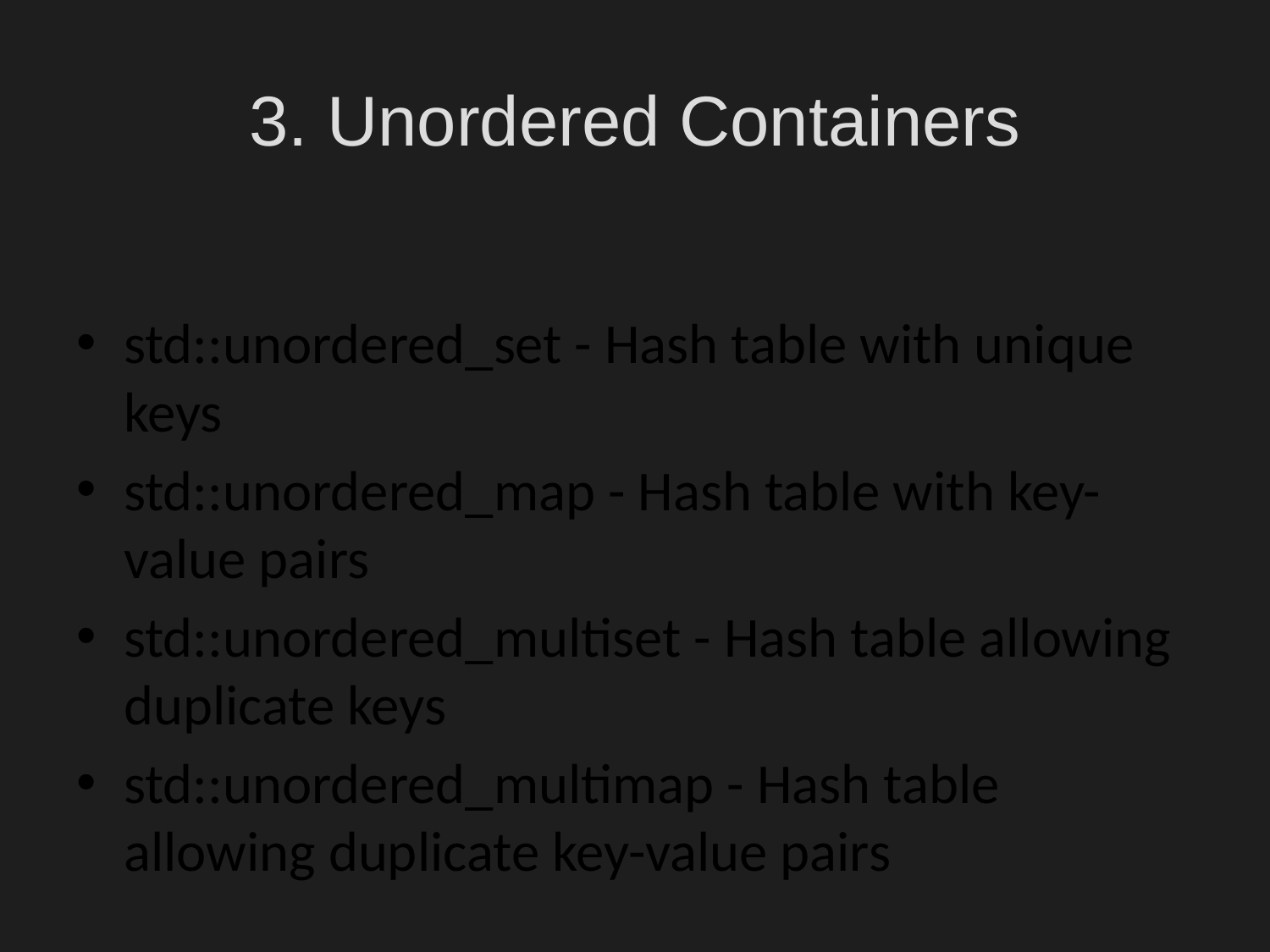

# 3. Unordered Containers

std::unordered_set - Hash table with unique keys
std::unordered_map - Hash table with key-value pairs
std::unordered_multiset - Hash table allowing duplicate keys
std::unordered_multimap - Hash table allowing duplicate key-value pairs